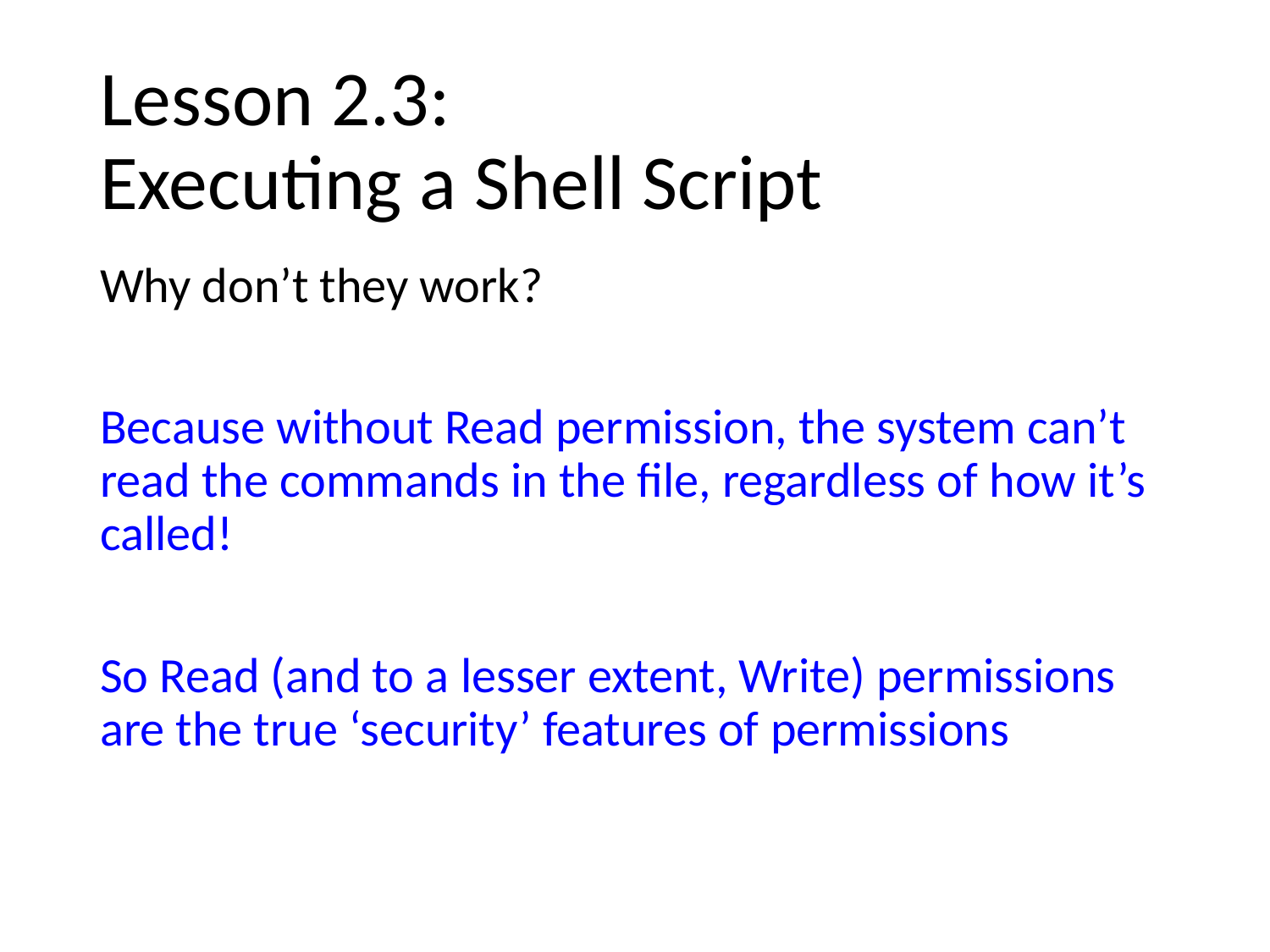

# Lesson 2.3: Executing a Shell Script
Why don’t they work?

Because without Read permission, the system can’t read the commands in the file, regardless of how it’s called!

So Read (and to a lesser extent, Write) permissions are the true ‘security’ features of permissions